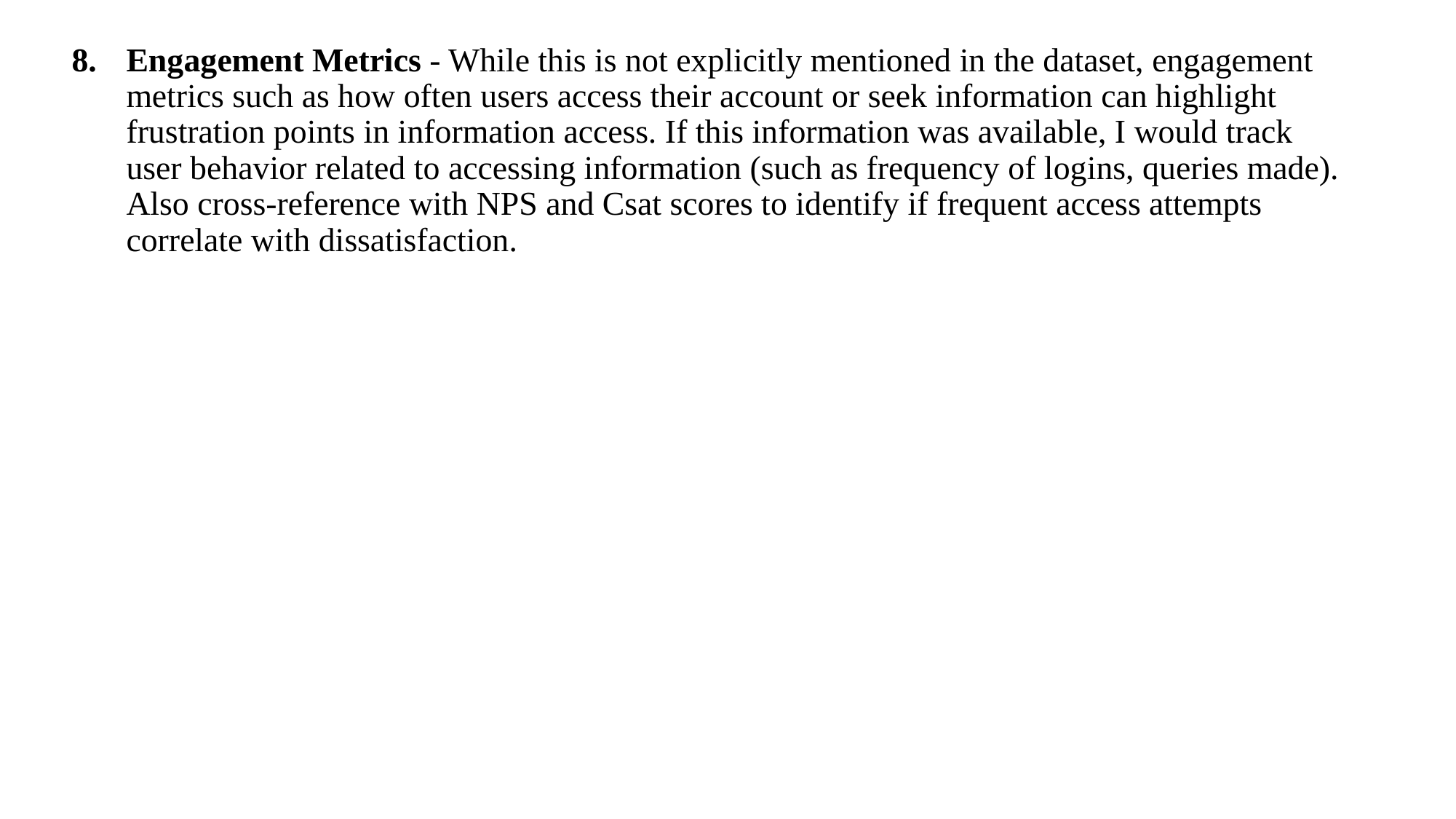

Engagement Metrics - While this is not explicitly mentioned in the dataset, engagement metrics such as how often users access their account or seek information can highlight frustration points in information access. If this information was available, I would track user behavior related to accessing information (such as frequency of logins, queries made). Also cross-reference with NPS and Csat scores to identify if frequent access attempts correlate with dissatisfaction.